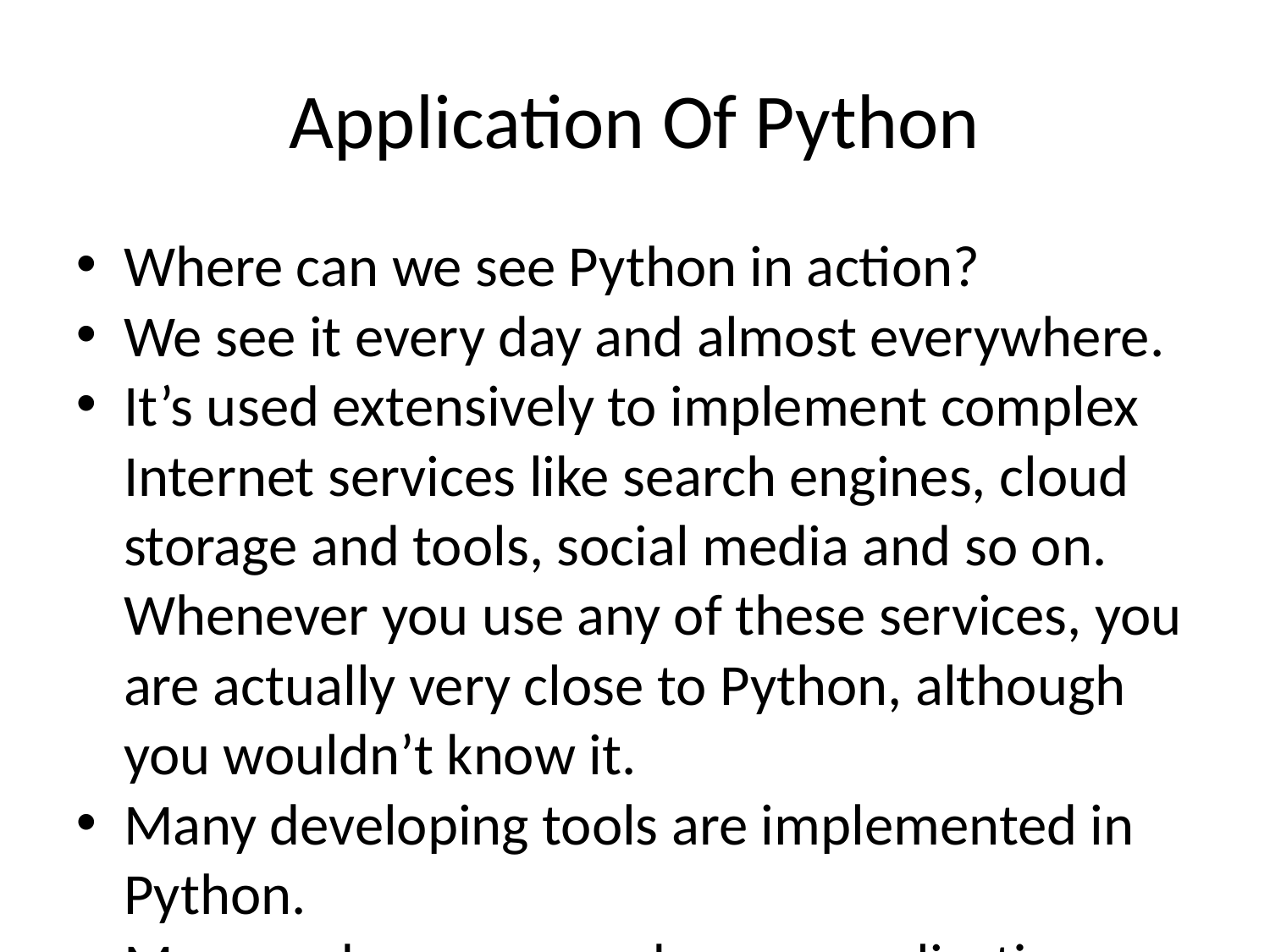

Application Of Python
Where can we see Python in action?
We see it every day and almost everywhere.
It’s used extensively to implement complex Internet services like search engines, cloud storage and tools, social media and so on. Whenever you use any of these services, you are actually very close to Python, although you wouldn’t know it.
Many developing tools are implemented in Python.
More and more everyday use applications are being written in Python. Lots of scientists have abandoned expensive proprietary tools and switched to Python.